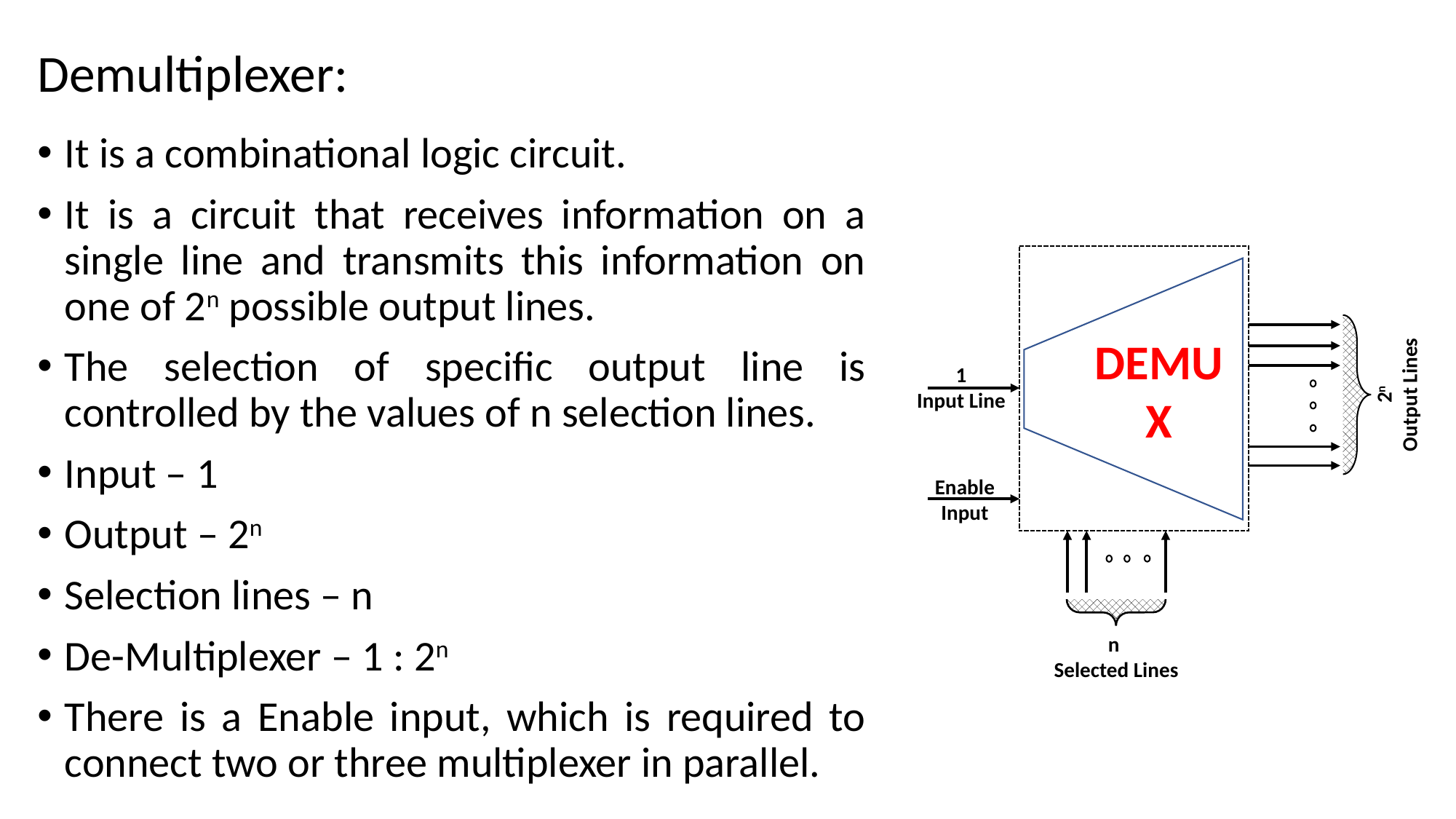

# Demultiplexer:
It is a combinational logic circuit.
It is a circuit that receives information on a single line and transmits this information on one of 2n possible output lines.
The selection of specific output line is controlled by the values of n selection lines.
Input – 1
Output – 2n
Selection lines – n
De-Multiplexer – 1 : 2n
There is a Enable input, which is required to connect two or three multiplexer in parallel.

DEMUX

2n
Output Lines

1
Input Line
Enable Input

n
Selected Lines